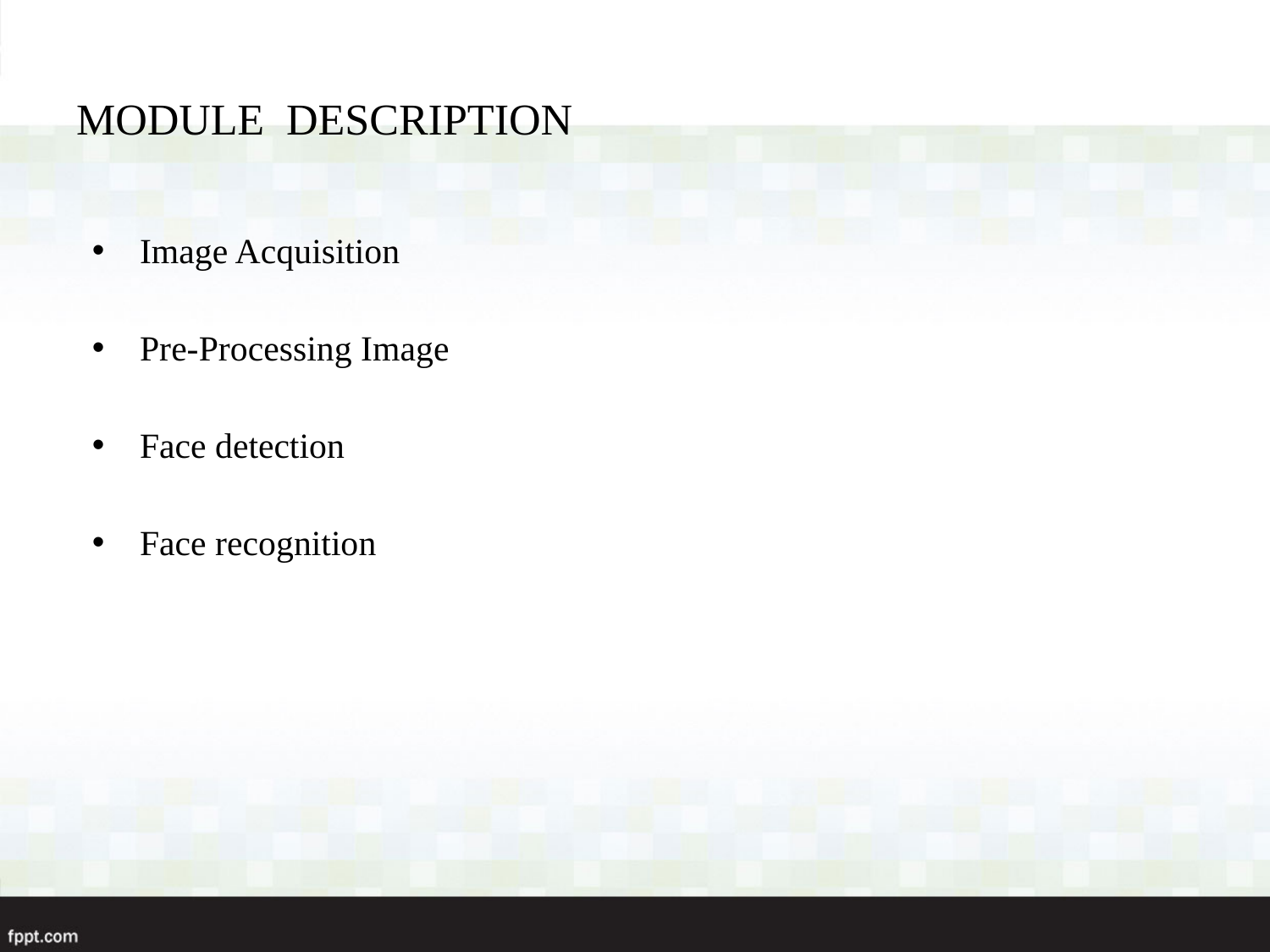

# MODULE  DESCRIPTION
Image Acquisition

Pre-Processing Image

Face detection

Face recognition